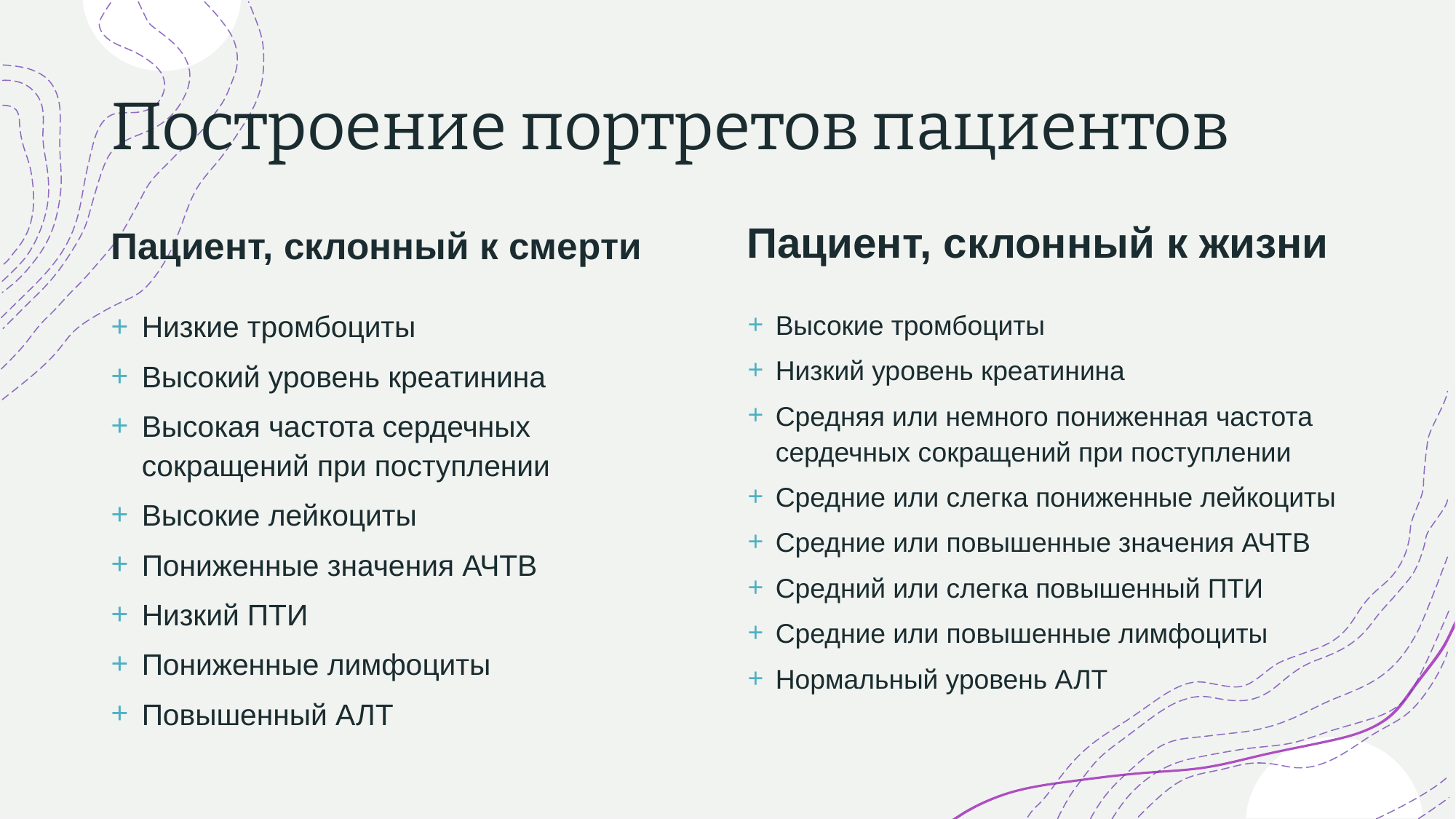

# Построение портретов пациентов
Пациент, склонный к смерти
Пациент, склонный к жизни
Низкие тромбоциты
Высокий уровень креатинина
Высокая частота сердечных сокращений при поступлении
Высокие лейкоциты
Пониженные значения АЧТВ
Низкий ПТИ
Пониженные лимфоциты
Повышенный АЛТ

Высокие тромбоциты
Низкий уровень креатинина
Средняя или немного пониженная частота сердечных сокращений при поступлении
Средние или слегка пониженные лейкоциты
Средние или повышенные значения АЧТВ
Средний или слегка повышенный ПТИ
Средние или повышенные лимфоциты
Нормальный уровень АЛТ